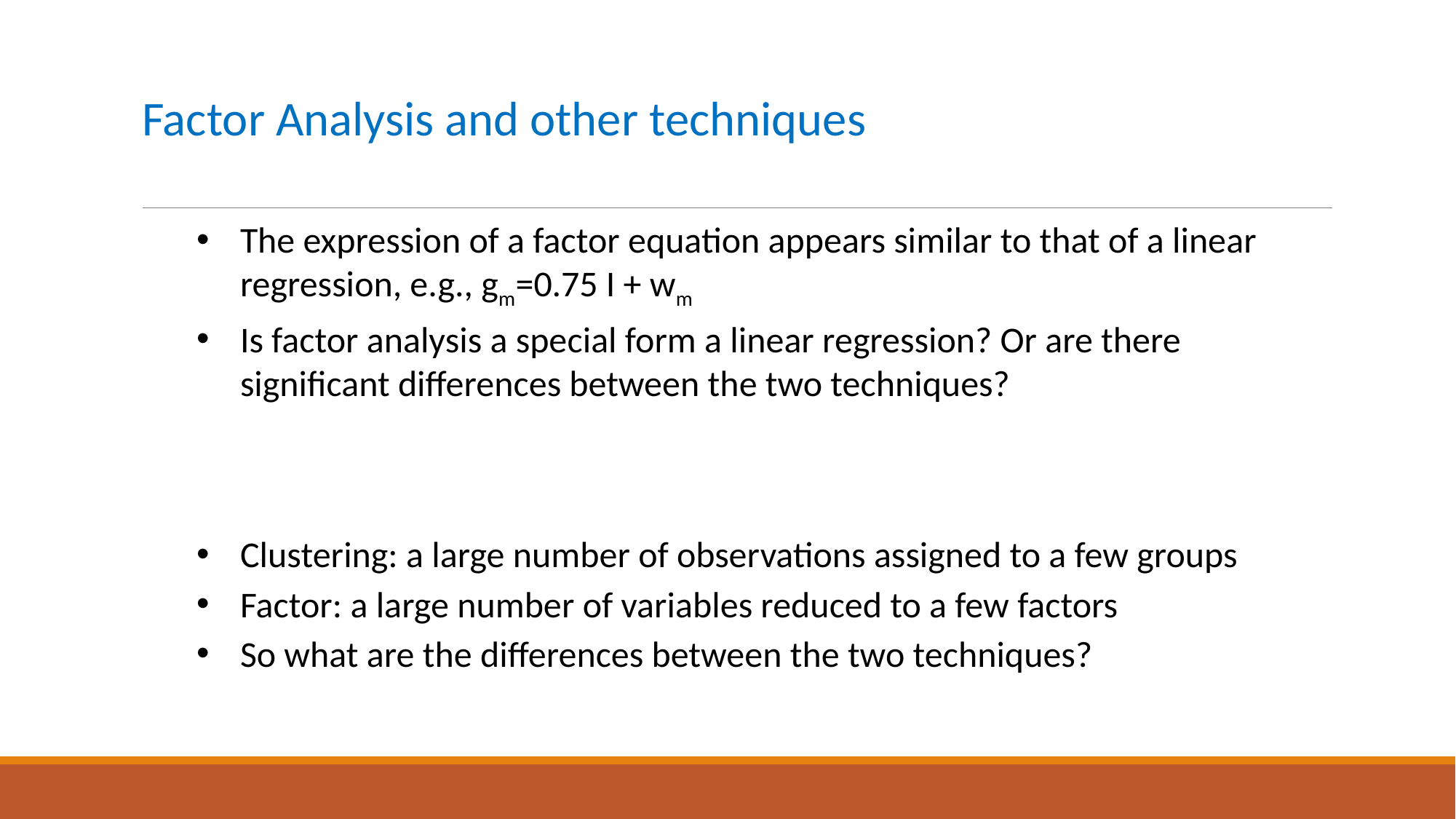

# Factor Analysis and other techniques
The expression of a factor equation appears similar to that of a linear regression, e.g., gm=0.75 I + wm
Is factor analysis a special form a linear regression? Or are there significant differences between the two techniques?

Clustering: a large number of observations assigned to a few groups
Factor: a large number of variables reduced to a few factors
So what are the differences between the two techniques?